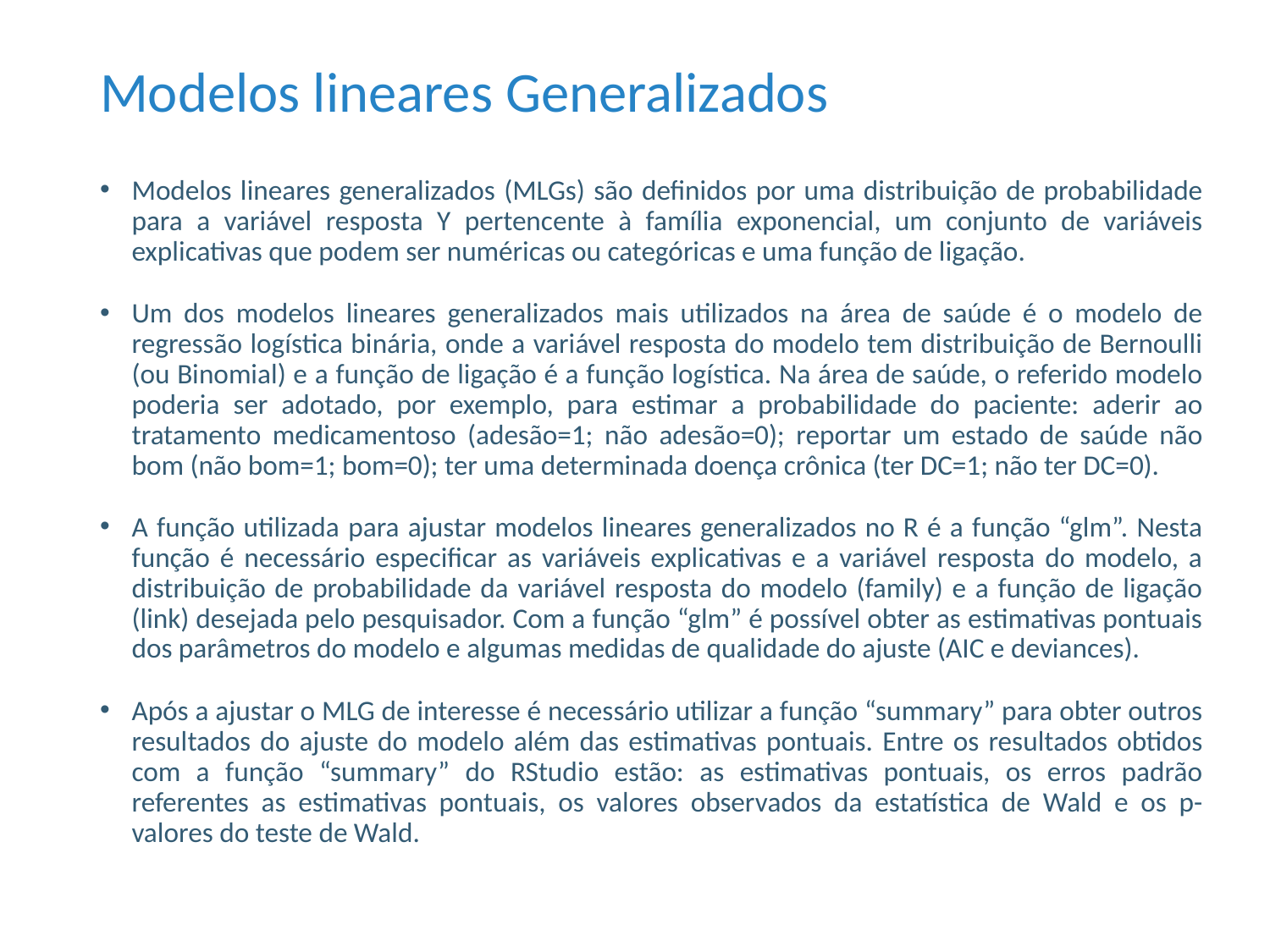

# Modelos lineares Generalizados
Modelos lineares generalizados (MLGs) são definidos por uma distribuição de probabilidade para a variável resposta Y pertencente à família exponencial, um conjunto de variáveis explicativas que podem ser numéricas ou categóricas e uma função de ligação.
Um dos modelos lineares generalizados mais utilizados na área de saúde é o modelo de regressão logística binária, onde a variável resposta do modelo tem distribuição de Bernoulli (ou Binomial) e a função de ligação é a função logística. Na área de saúde, o referido modelo poderia ser adotado, por exemplo, para estimar a probabilidade do paciente: aderir ao tratamento medicamentoso (adesão=1; não adesão=0); reportar um estado de saúde não bom (não bom=1; bom=0); ter uma determinada doença crônica (ter DC=1; não ter DC=0).
A função utilizada para ajustar modelos lineares generalizados no R é a função “glm”. Nesta função é necessário especificar as variáveis explicativas e a variável resposta do modelo, a distribuição de probabilidade da variável resposta do modelo (family) e a função de ligação (link) desejada pelo pesquisador. Com a função “glm” é possível obter as estimativas pontuais dos parâmetros do modelo e algumas medidas de qualidade do ajuste (AIC e deviances).
Após a ajustar o MLG de interesse é necessário utilizar a função “summary” para obter outros resultados do ajuste do modelo além das estimativas pontuais. Entre os resultados obtidos com a função “summary” do RStudio estão: as estimativas pontuais, os erros padrão referentes as estimativas pontuais, os valores observados da estatística de Wald e os p-valores do teste de Wald.